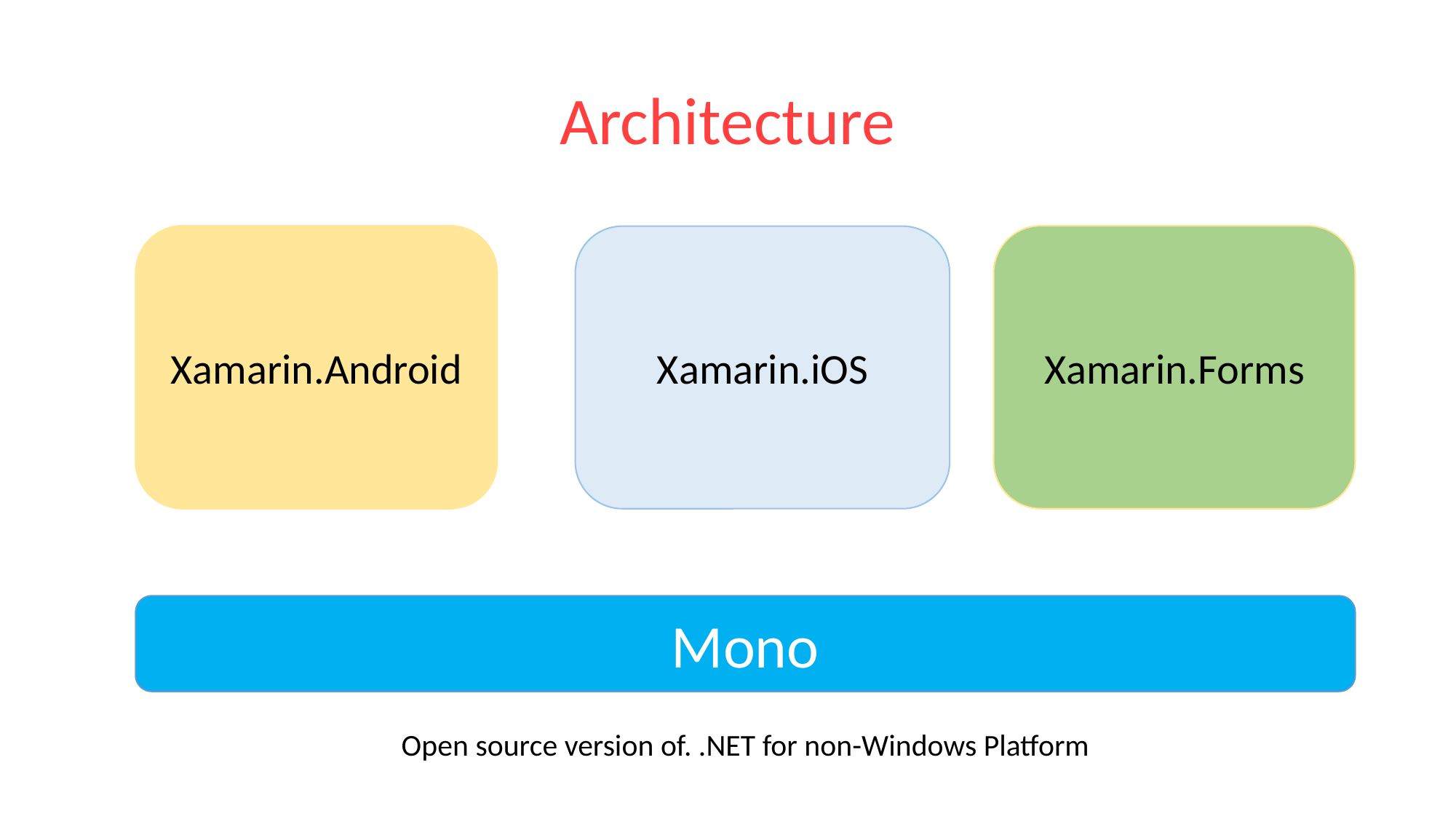

# Architecture
Xamarin.Forms
Xamarin.Android
Xamarin.iOS
Mono
Open source version of. .NET for non-Windows Platform